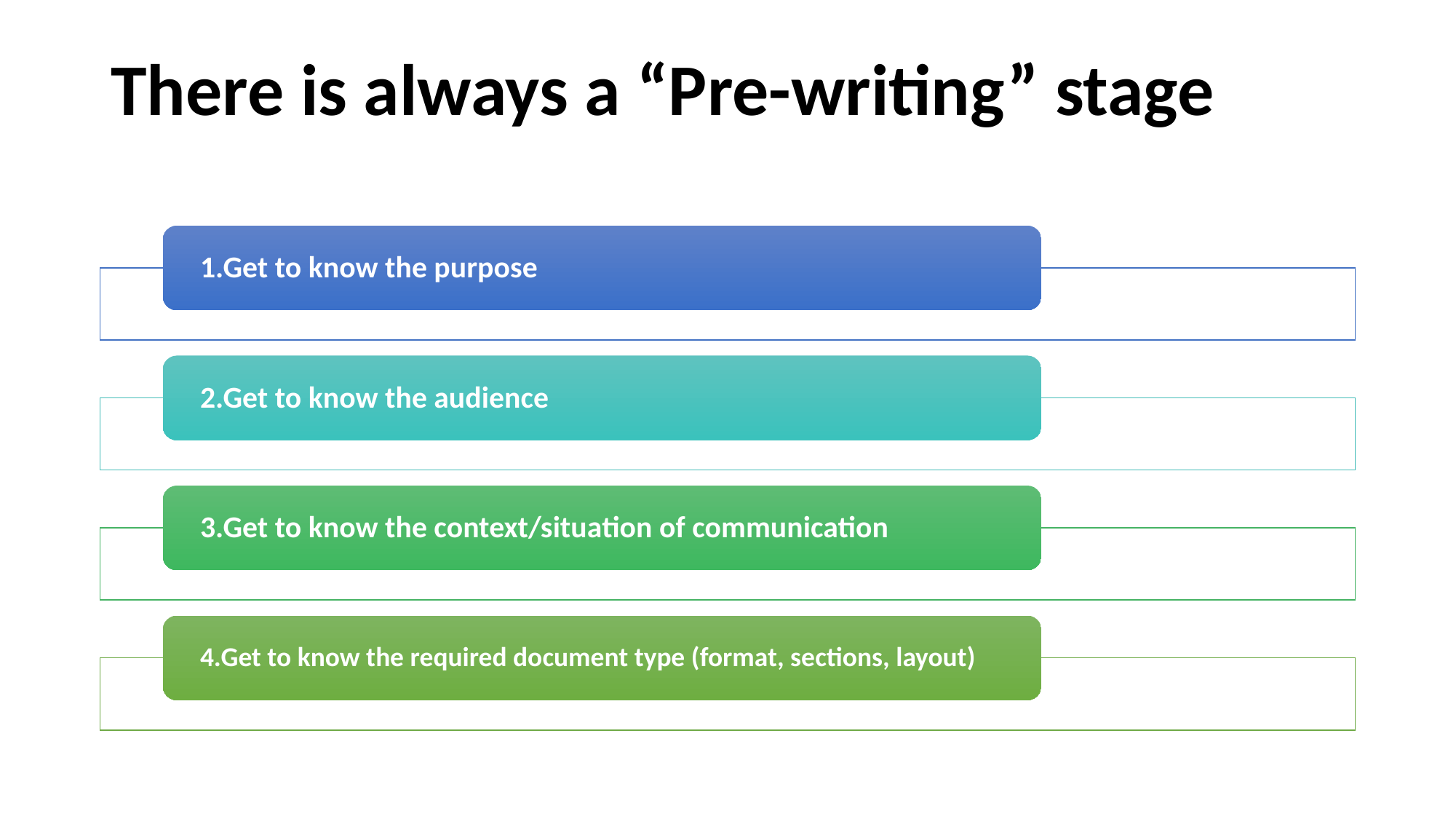

# There is always a “Pre-writing” stage

1.Get to know the purpose

2.Get to know the audience

3.Get to know the context/situation of communication

4.Get to know the required document type (format, sections, layout)